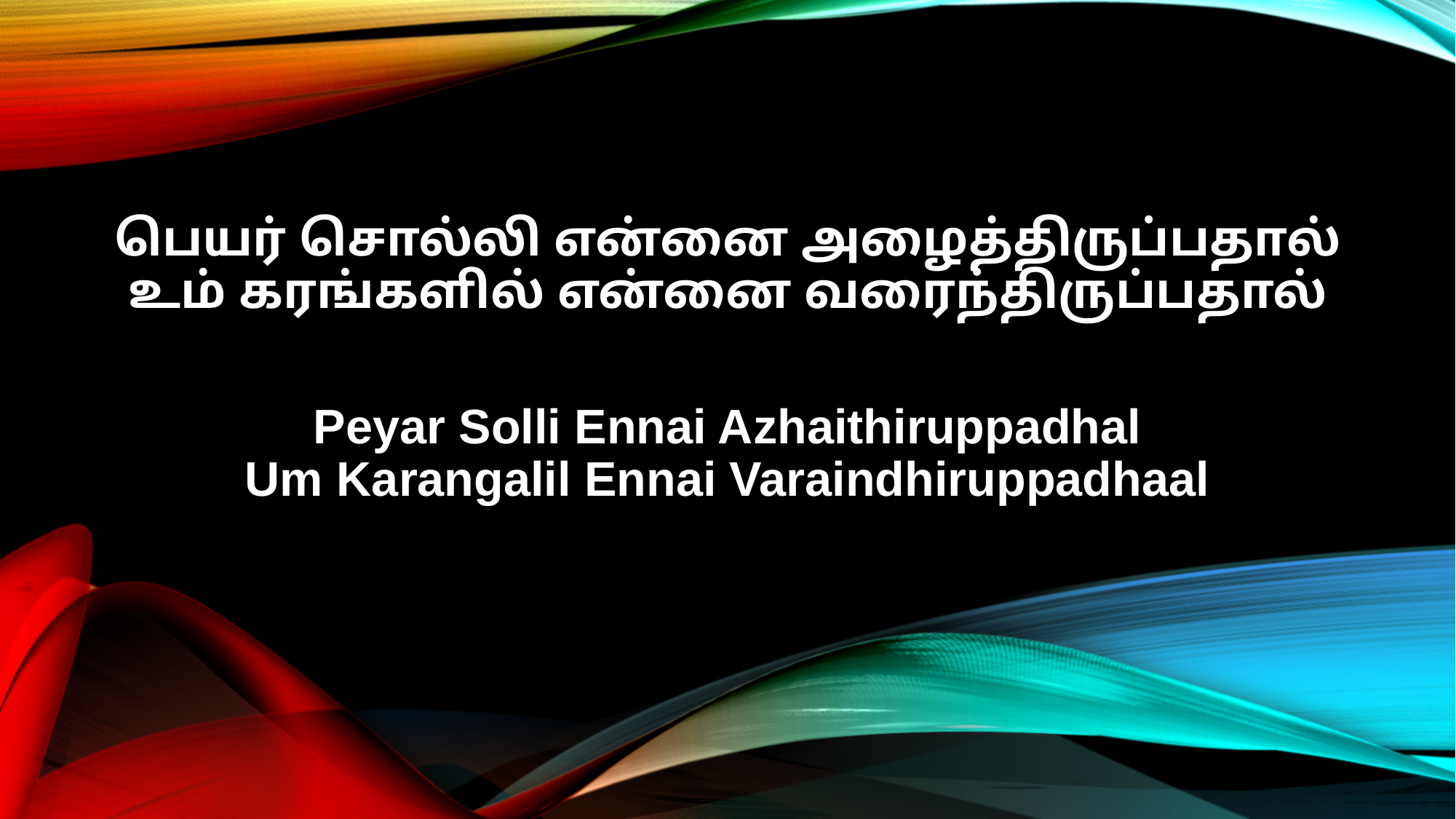

பெயர் சொல்லி என்னை அழைத்திருப்பதால்
உம் கரங்களில் என்னை வரைந்திருப்பதால்

Peyar Solli Ennai Azhaithiruppadhal
Um Karangalil Ennai Varaindhiruppadhaal